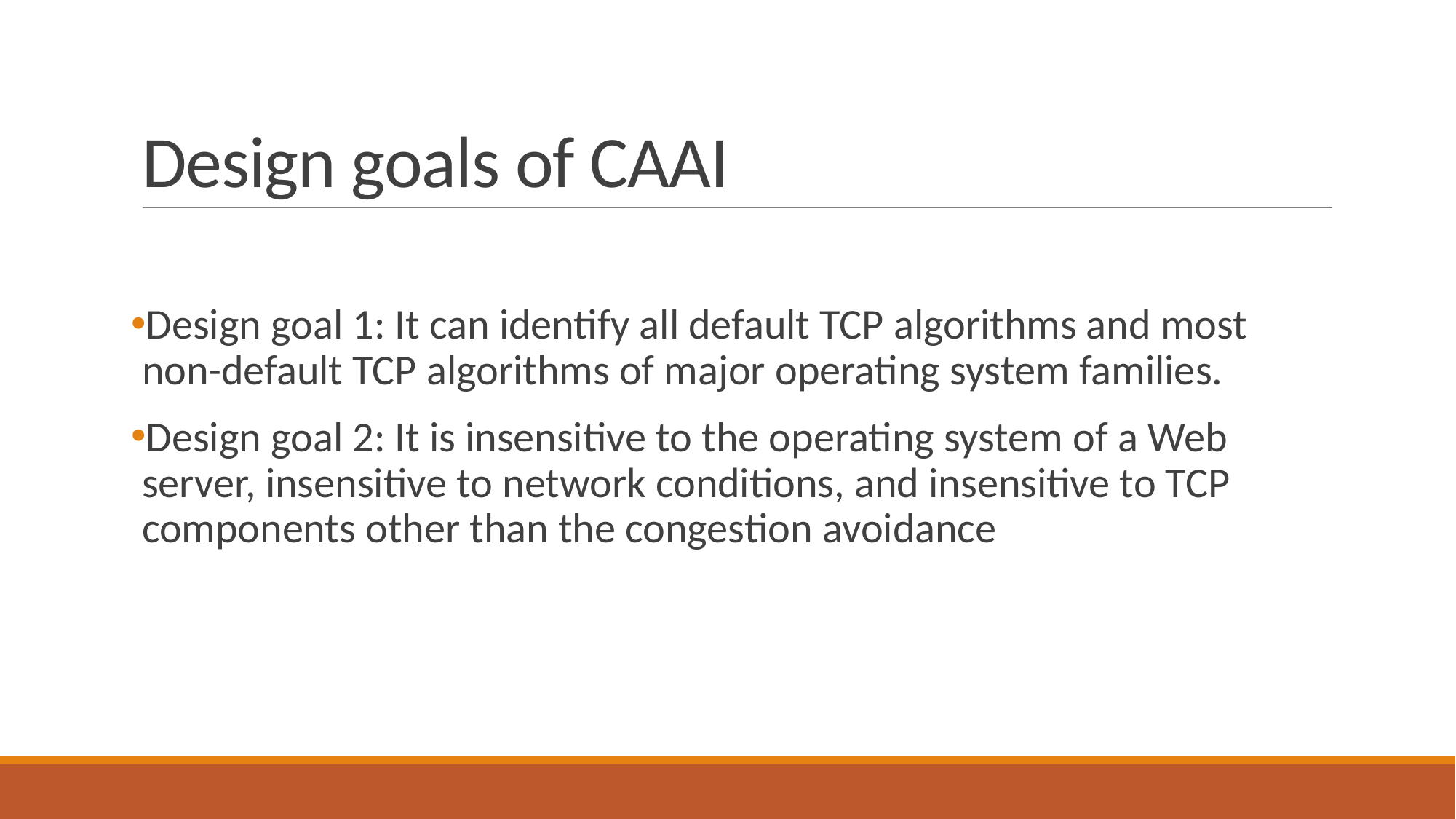

# Design goals of CAAI
Design goal 1: It can identify all default TCP algorithms and most non-default TCP algorithms of major operating system families.
Design goal 2: It is insensitive to the operating system of a Web server, insensitive to network conditions, and insensitive to TCP components other than the congestion avoidance